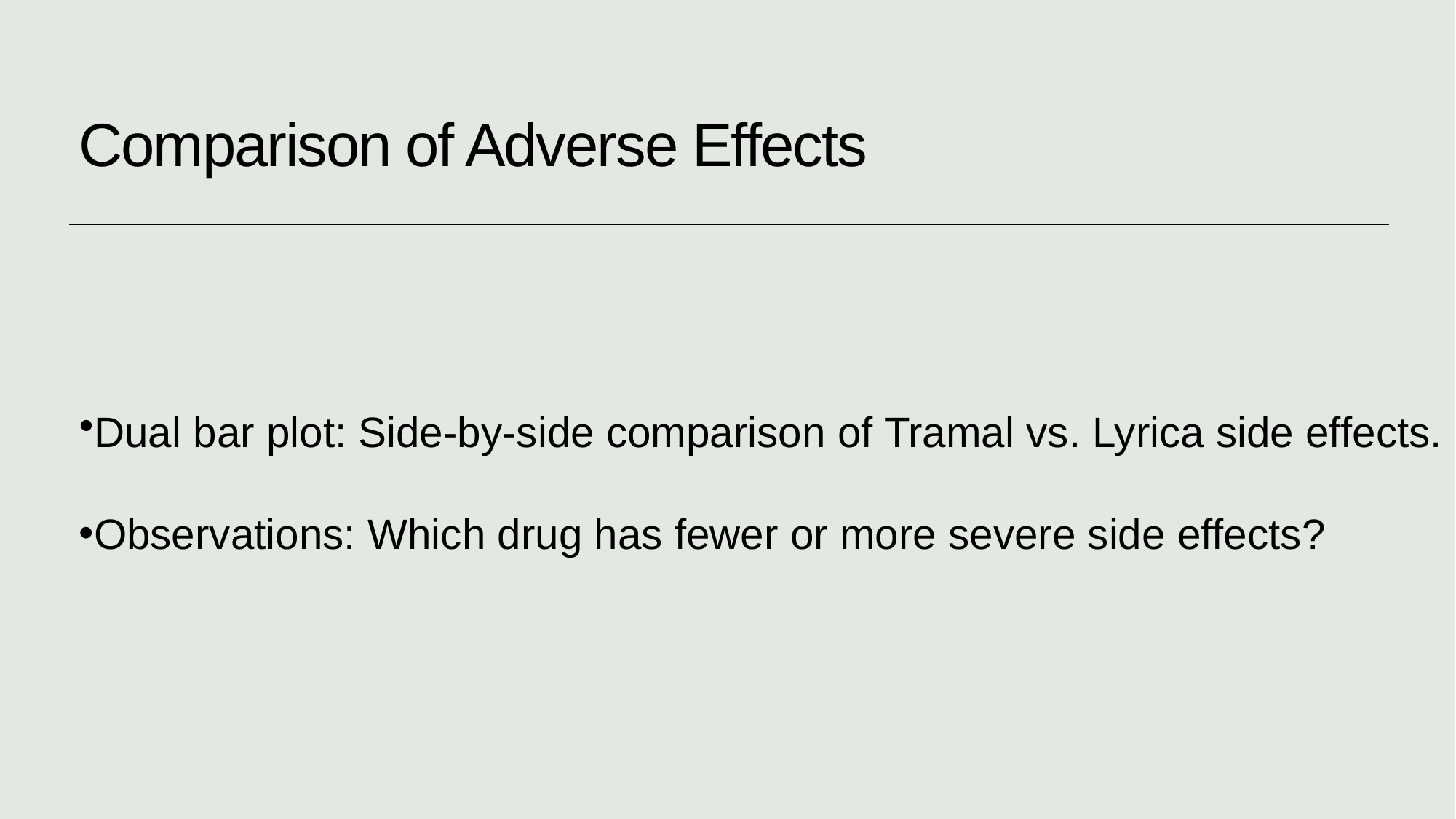

# Comparison of Adverse Effects
Dual bar plot: Side-by-side comparison of Tramal vs. Lyrica side effects.

Observations: Which drug has fewer or more severe side effects?